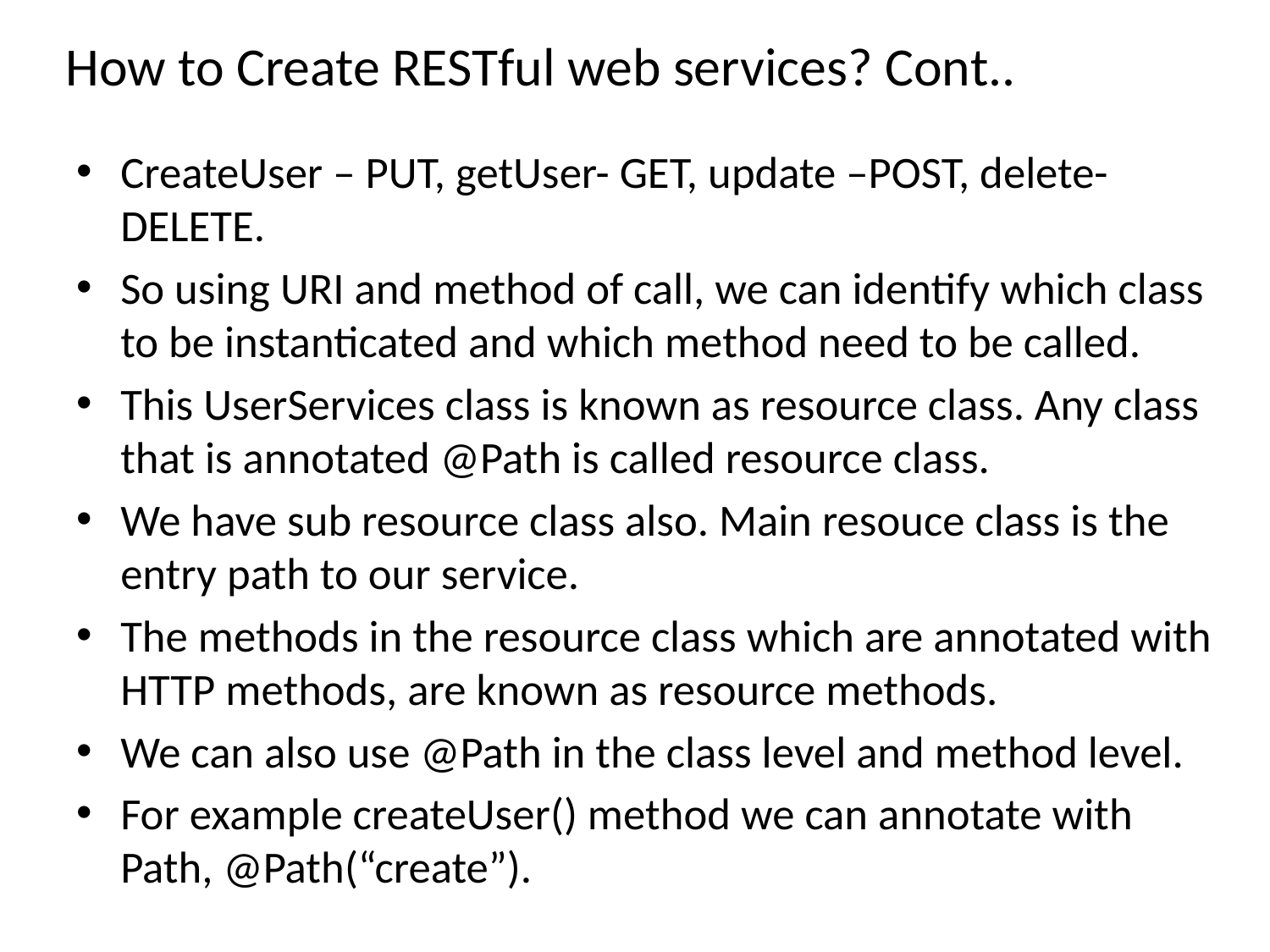

# How to Create RESTful web services? Cont..
CreateUser – PUT, getUser- GET, update –POST, delete-DELETE.
So using URI and method of call, we can identify which class to be instanticated and which method need to be called.
This UserServices class is known as resource class. Any class that is annotated @Path is called resource class.
We have sub resource class also. Main resouce class is the entry path to our service.
The methods in the resource class which are annotated with HTTP methods, are known as resource methods.
We can also use @Path in the class level and method level.
For example createUser() method we can annotate with Path, @Path(“create”).